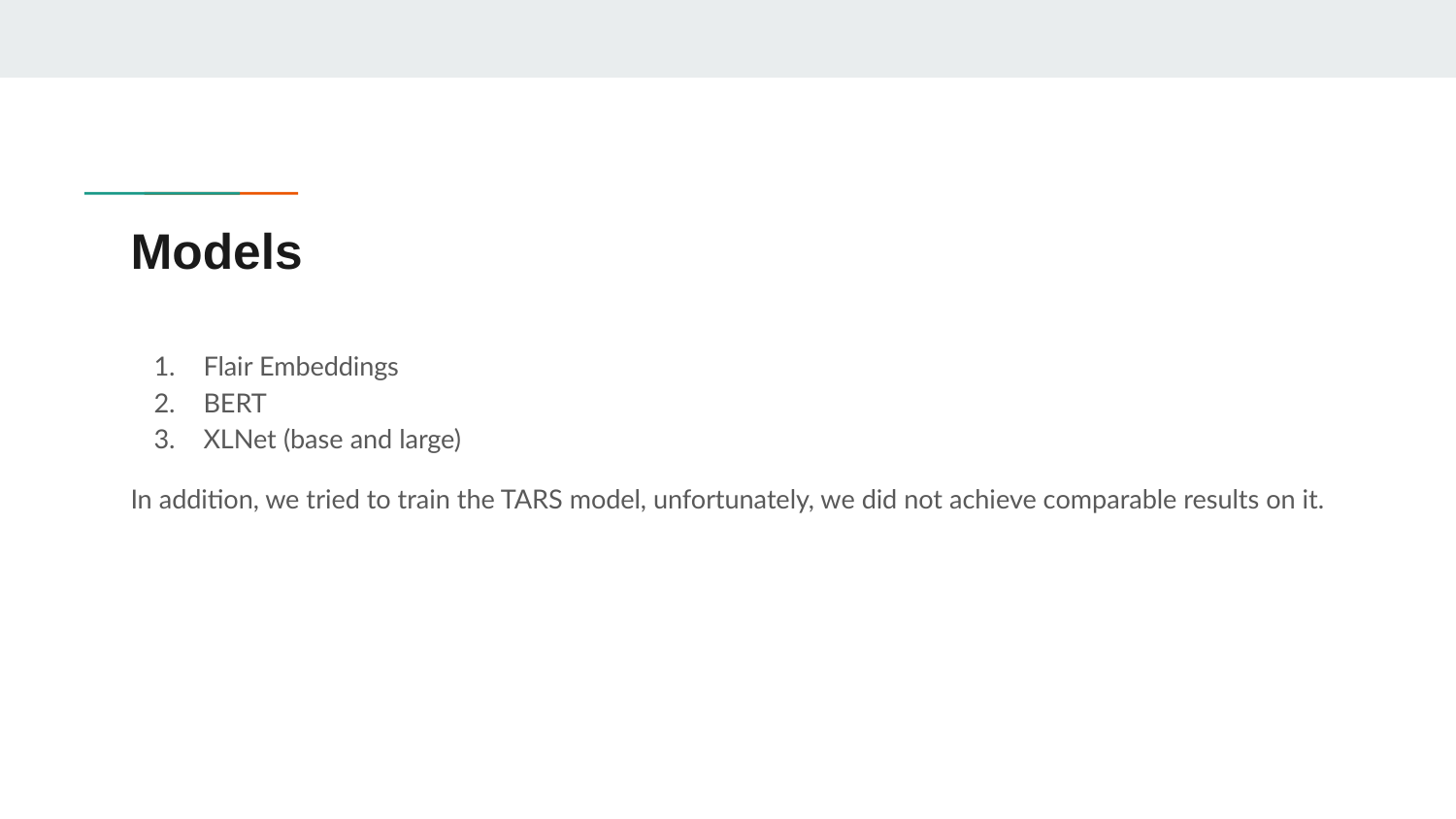

# Models
Flair Embeddings
BERT
XLNet (base and large)
In addition, we tried to train the TARS model, unfortunately, we did not achieve comparable results on it.